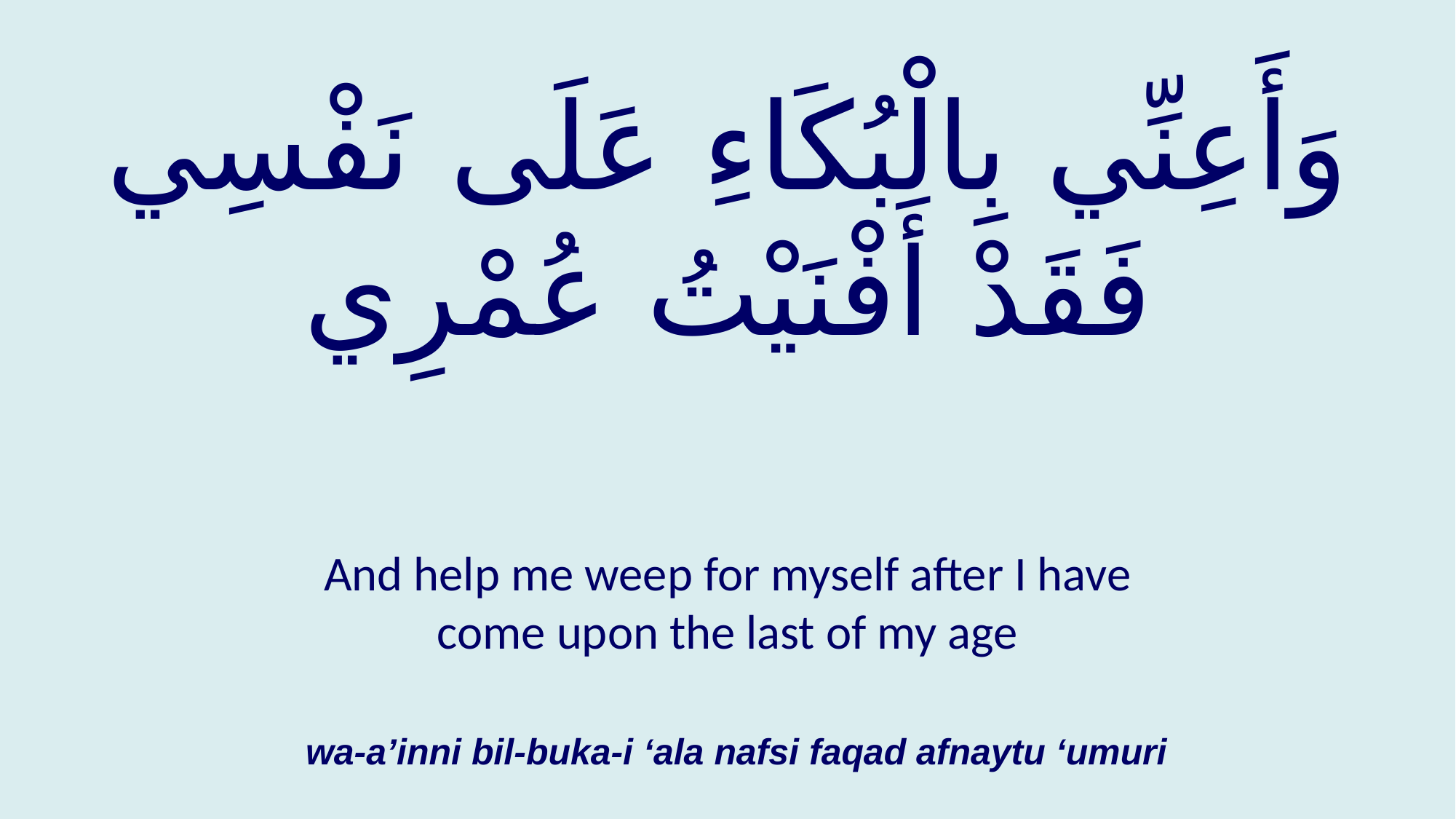

# وَأَعِنِّي بِالْبُكَاءِ عَلَى نَفْسِي فَقَدْ أَفْنَيْتُ عُمْرِي
And help me weep for myself after I have come upon the last of my age
wa-a’inni bil-buka-i ‘ala nafsi faqad afnaytu ‘umuri